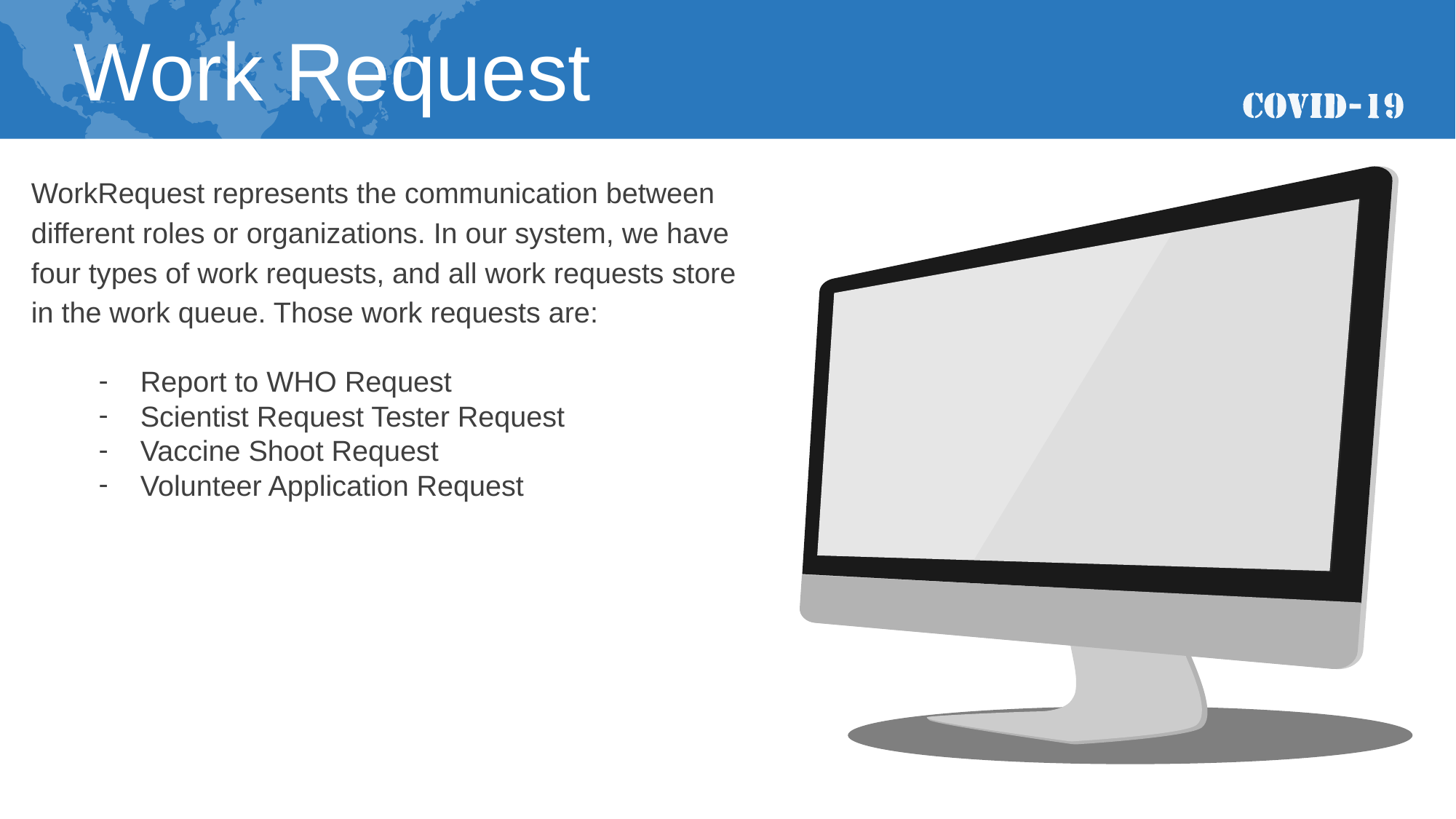

Work Request
WorkRequest represents the communication between different roles or organizations. In our system, we have four types of work requests, and all work requests store in the work queue. Those work requests are:

Report to WHO Request
Scientist Request Tester Request
Vaccine Shoot Request
Volunteer Application Request